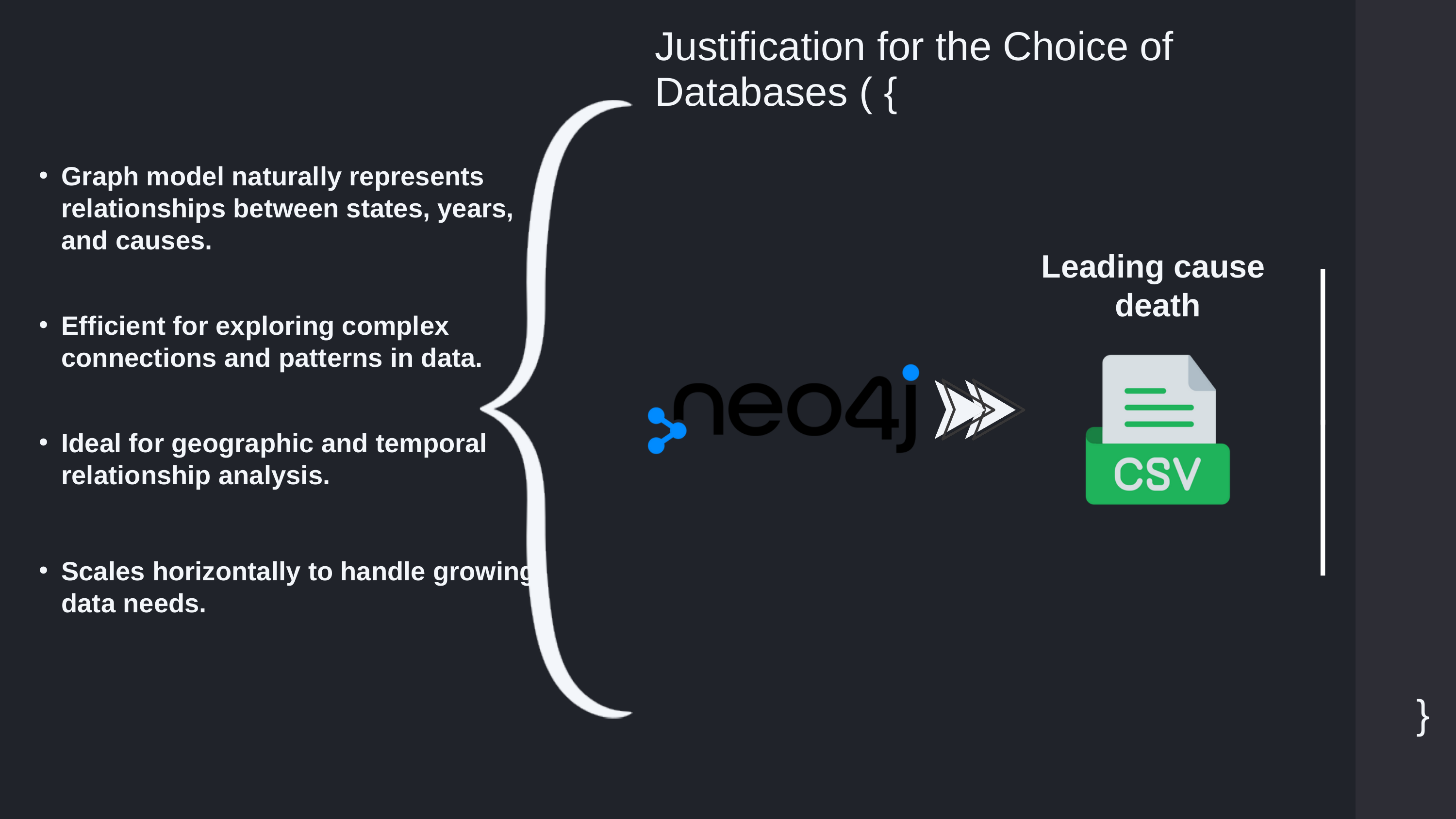

Justification for the Choice of Databases ( {

Graph model naturally represents relationships between states, years, and causes.
Leading cause
death

Efficient for exploring complex connections and patterns in data.

Ideal for geographic and temporal relationship analysis.
Scales horizontally to handle growing data needs.
}